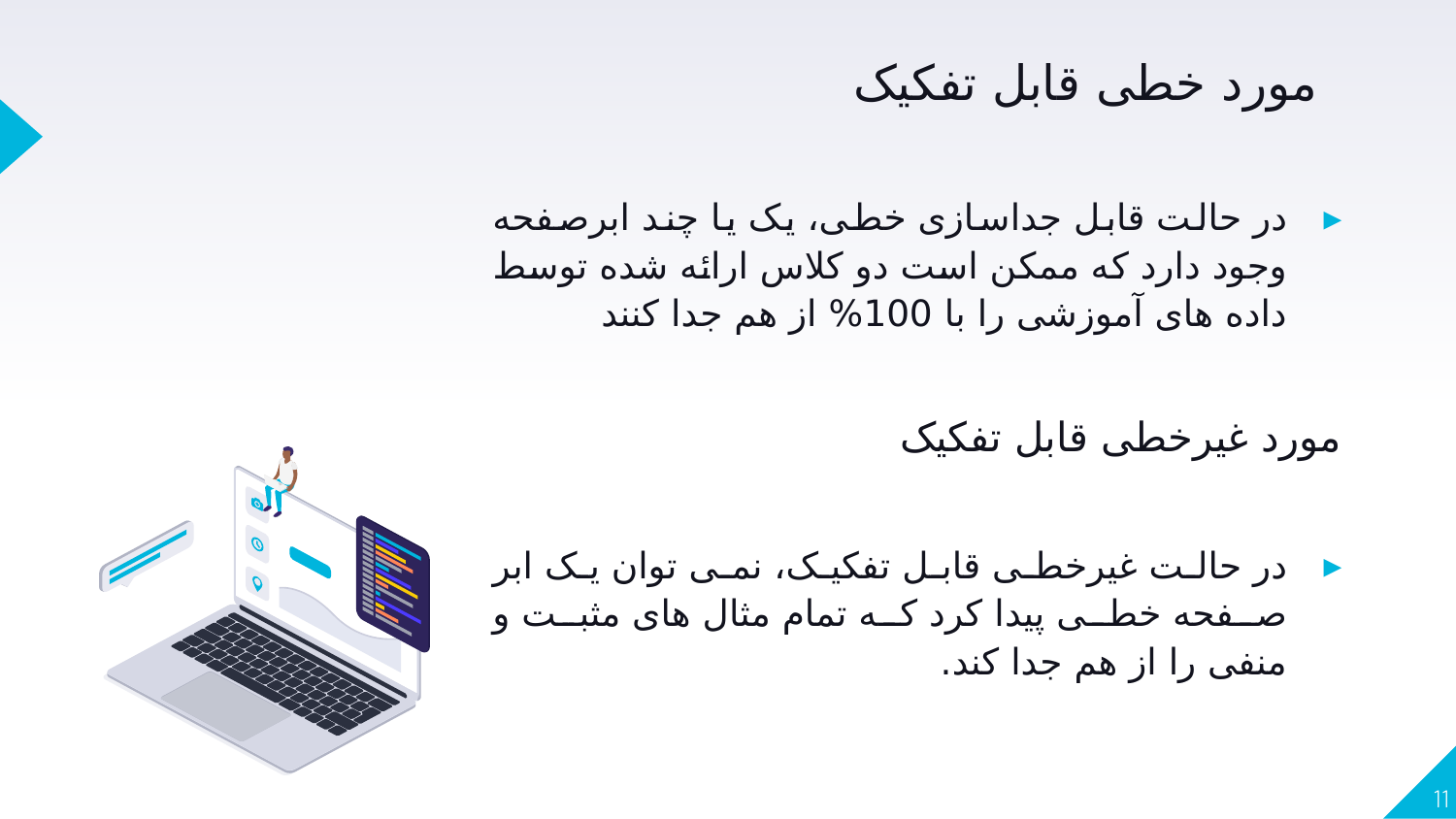

# مورد خطی قابل تفکیک
در حالت قابل جداسازی خطی، یک یا چند ابرصفحه وجود دارد که ممکن است دو کلاس ارائه شده توسط داده های آموزشی را با 100% از هم جدا کنند

مورد غیرخطی قابل تفکیک

در حالت غیرخطی قابل تفکیک، نمی توان یک ابر صفحه خطی پیدا کرد که تمام مثال های مثبت و منفی را از هم جدا کند.

11